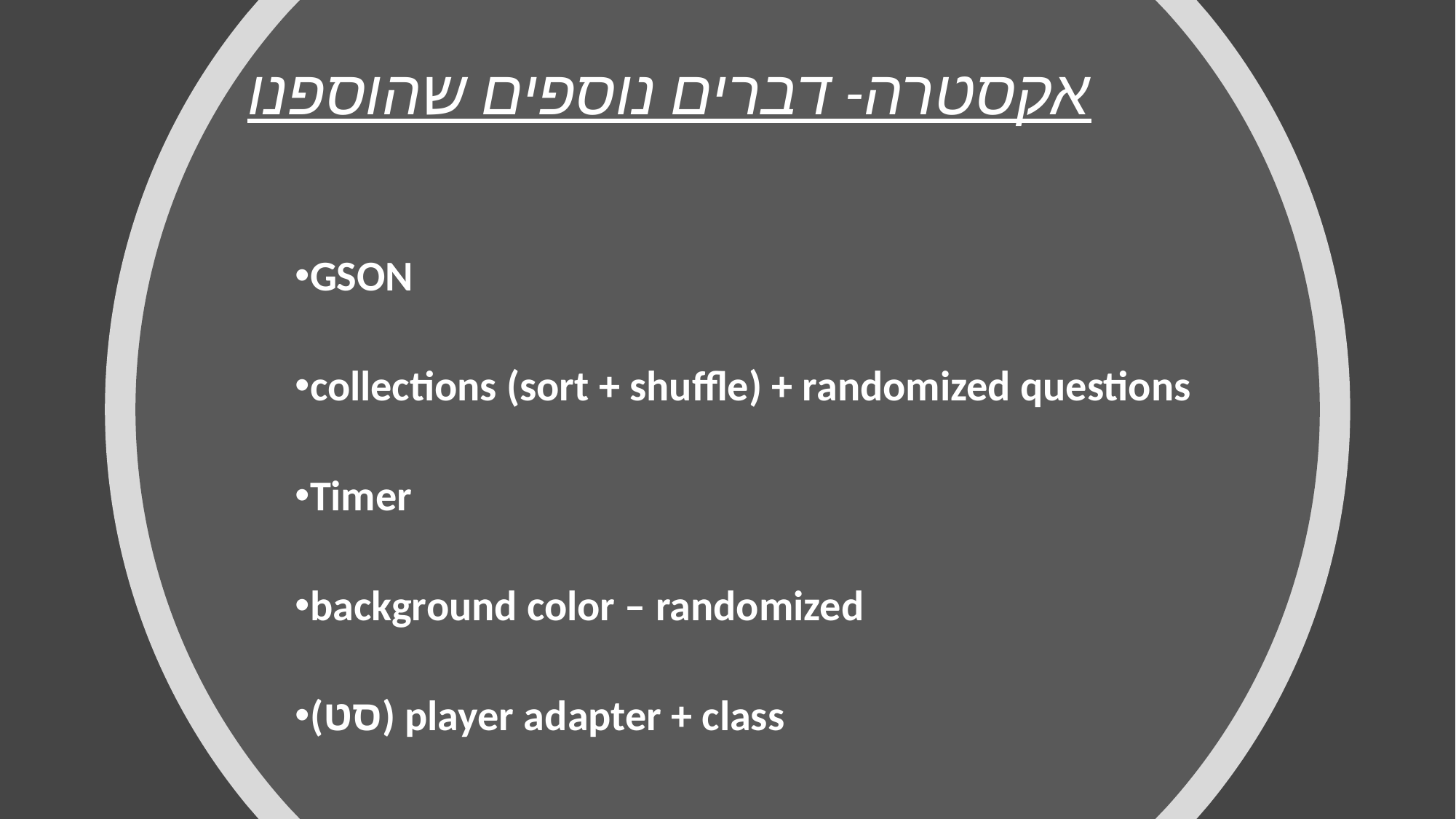

# אקסטרה- דברים נוספים שהוספנו

GSON

collections (sort + shuffle) + randomized questions

Timer

background color – randomized

(סט) player adapter + class